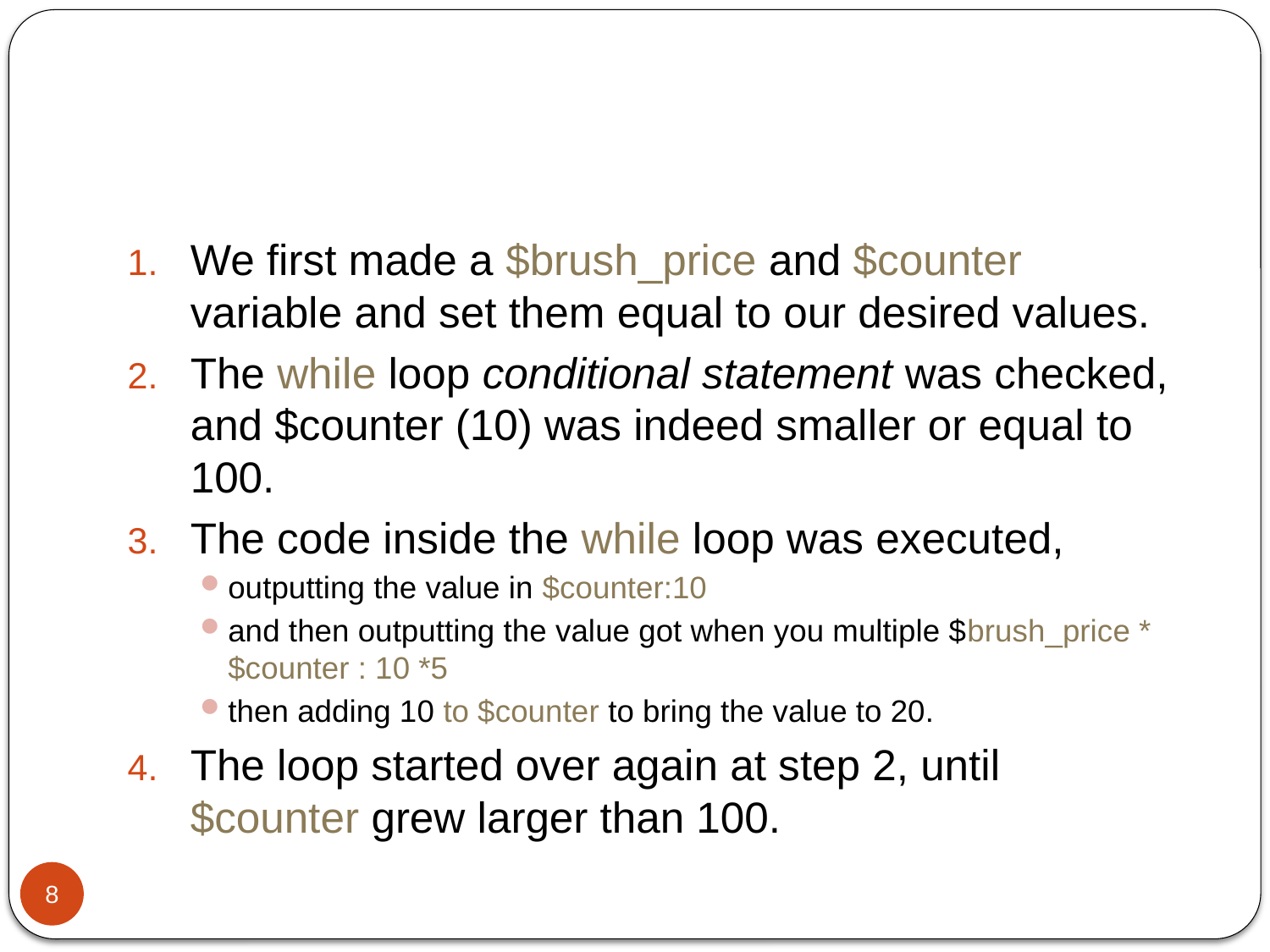

#
We first made a $brush_price and $counter variable and set them equal to our desired values.
The while loop conditional statement was checked, and $counter (10) was indeed smaller or equal to 100.
The code inside the while loop was executed,
outputting the value in $counter:10
and then outputting the value got when you multiple $brush_price * $counter : 10 *5
then adding 10 to $counter to bring the value to 20.
The loop started over again at step 2, until $counter grew larger than 100.

8